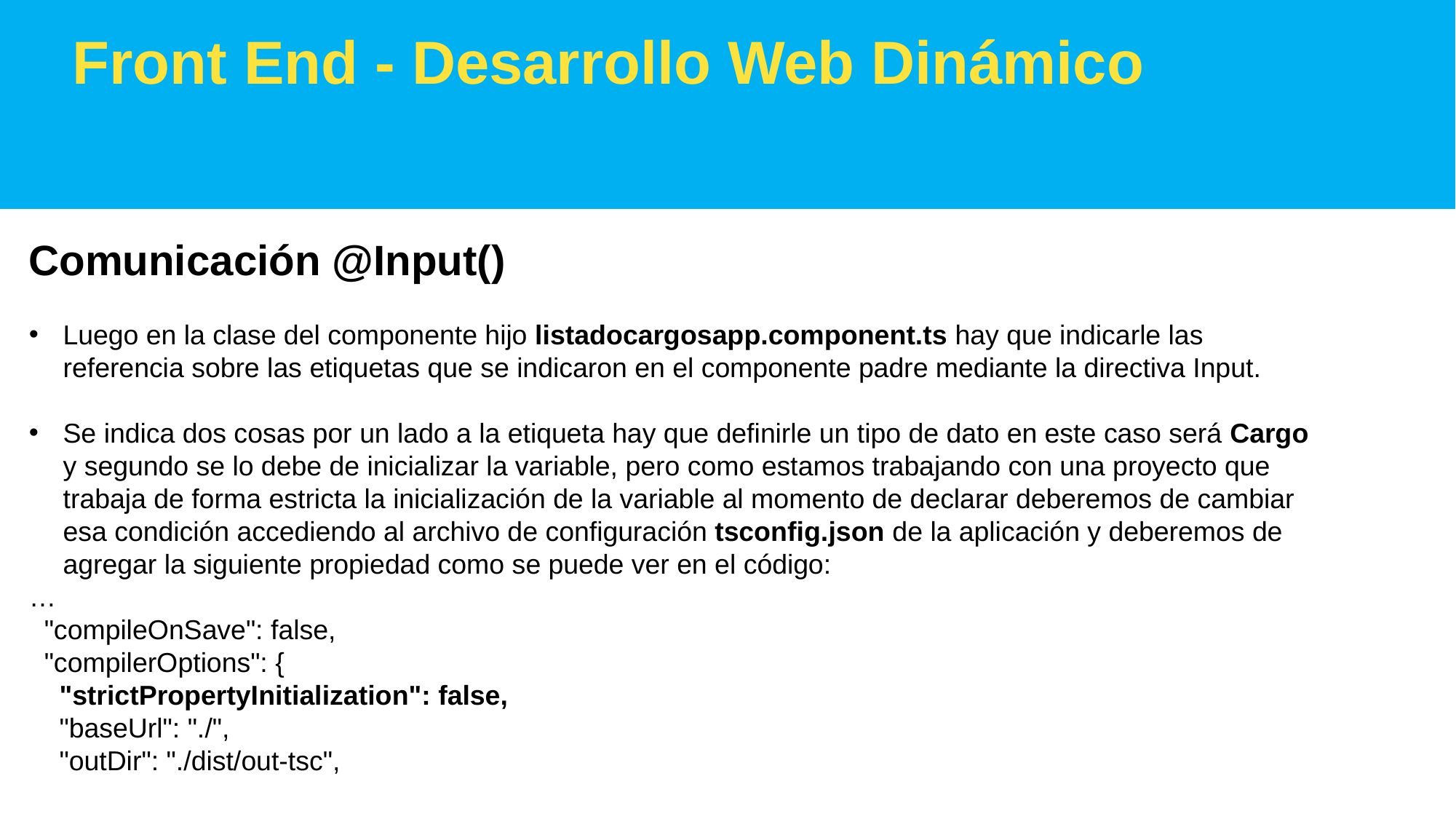

Front End - Desarrollo Web Dinámico
Comunicación @Input()

Luego en la clase del componente hijo listadocargosapp.component.ts hay que indicarle las referencia sobre las etiquetas que se indicaron en el componente padre mediante la directiva Input.

Se indica dos cosas por un lado a la etiqueta hay que definirle un tipo de dato en este caso será Cargo y segundo se lo debe de inicializar la variable, pero como estamos trabajando con una proyecto que trabaja de forma estricta la inicialización de la variable al momento de declarar deberemos de cambiar esa condición accediendo al archivo de configuración tsconfig.json de la aplicación y deberemos de agregar la siguiente propiedad como se puede ver en el código:
…
  "compileOnSave": false,
  "compilerOptions": {
    "strictPropertyInitialization": false,
    "baseUrl": "./",
    "outDir": "./dist/out-tsc",